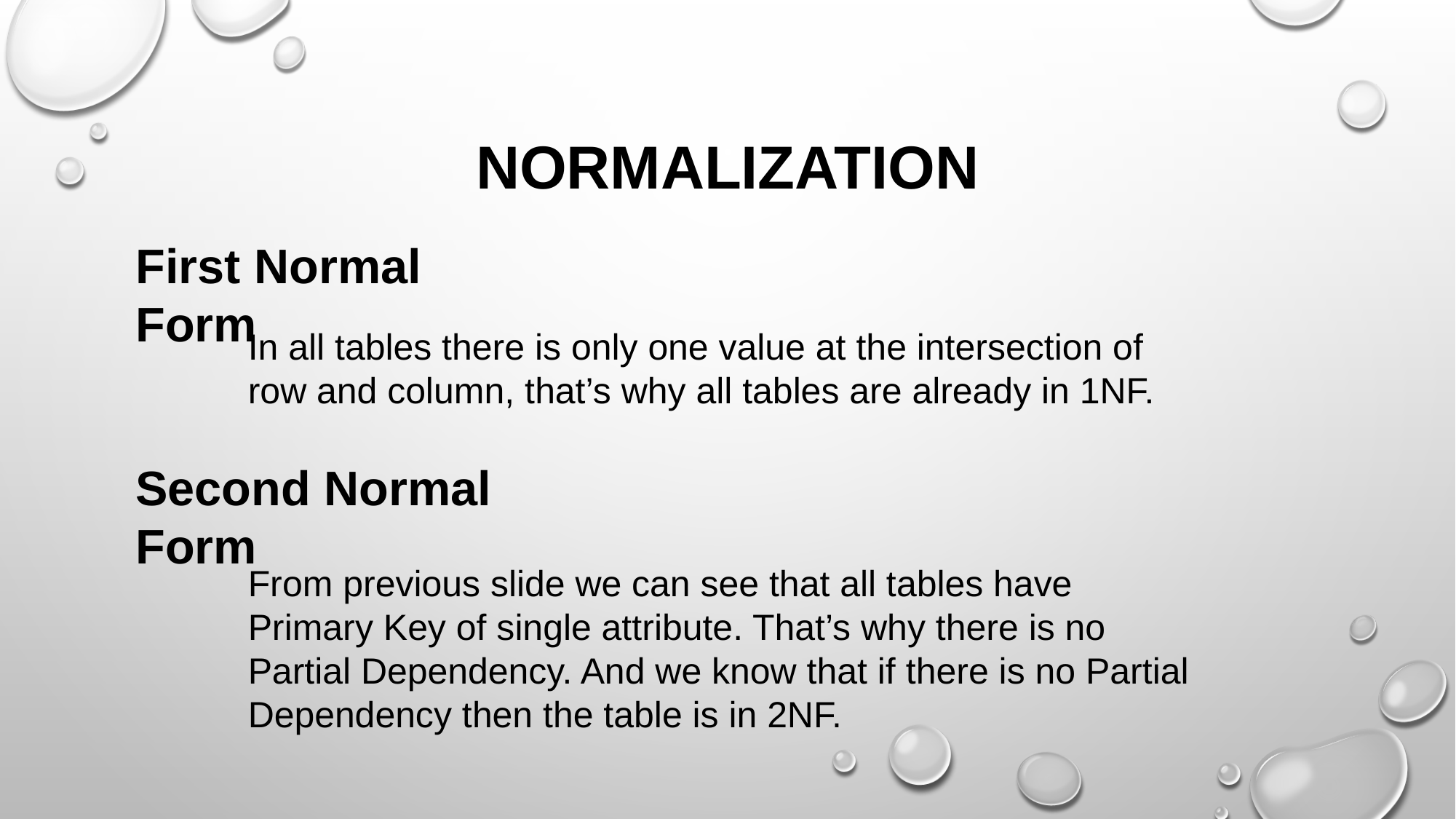

# Normalization
First Normal Form
In all tables there is only one value at the intersection of row and column, that’s why all tables are already in 1NF.
Second Normal Form
From previous slide we can see that all tables have Primary Key of single attribute. That’s why there is no Partial Dependency. And we know that if there is no Partial Dependency then the table is in 2NF.